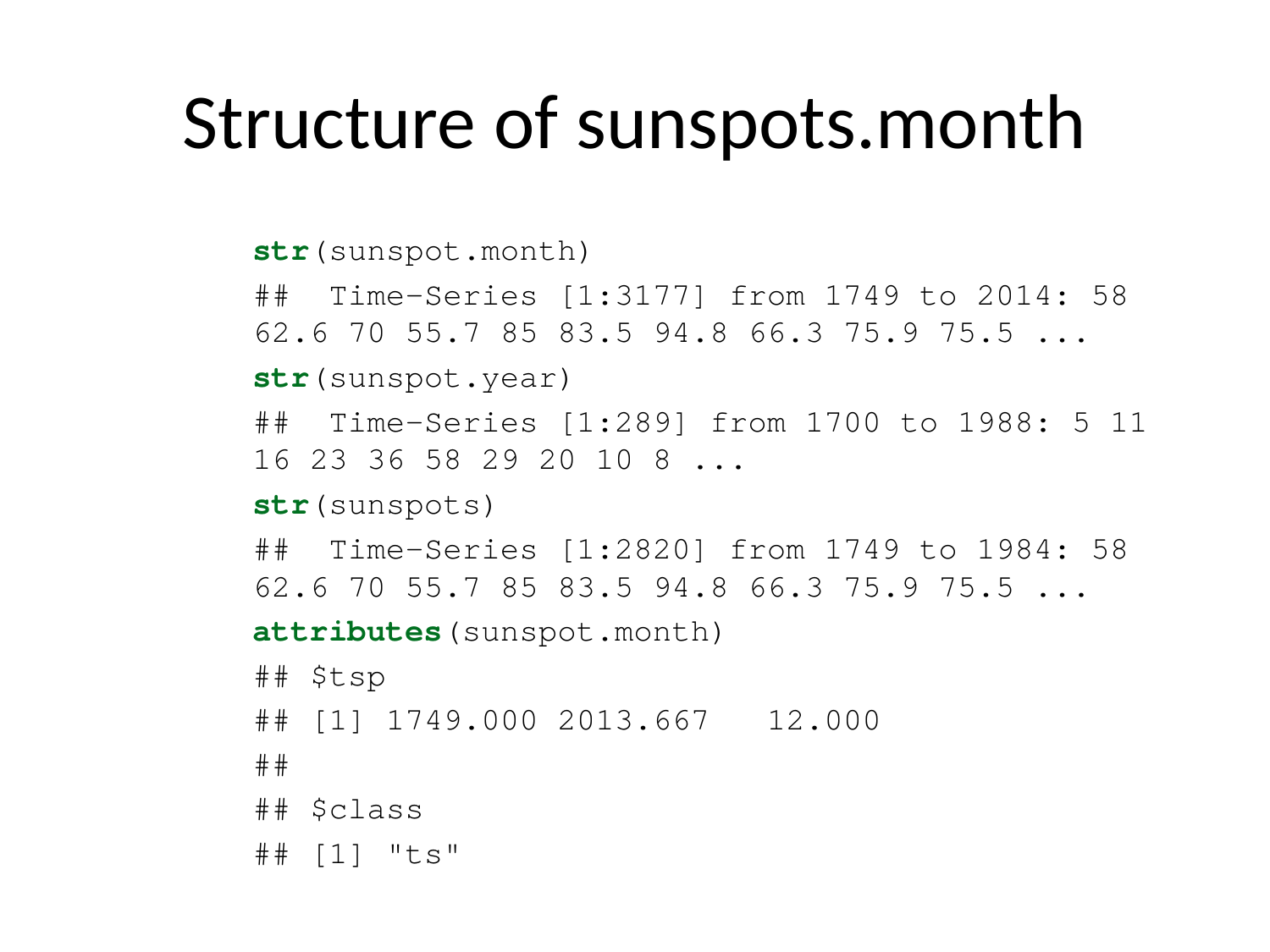

# Structure of sunspots.month
str(sunspot.month)
##  Time-Series [1:3177] from 1749 to 2014: 58 62.6 70 55.7 85 83.5 94.8 66.3 75.9 75.5 ...
str(sunspot.year)
##  Time-Series [1:289] from 1700 to 1988: 5 11 16 23 36 58 29 20 10 8 ...
str(sunspots)
##  Time-Series [1:2820] from 1749 to 1984: 58 62.6 70 55.7 85 83.5 94.8 66.3 75.9 75.5 ...
attributes(sunspot.month)
## $tsp
## [1] 1749.000 2013.667   12.000
##
## $class
## [1] "ts"